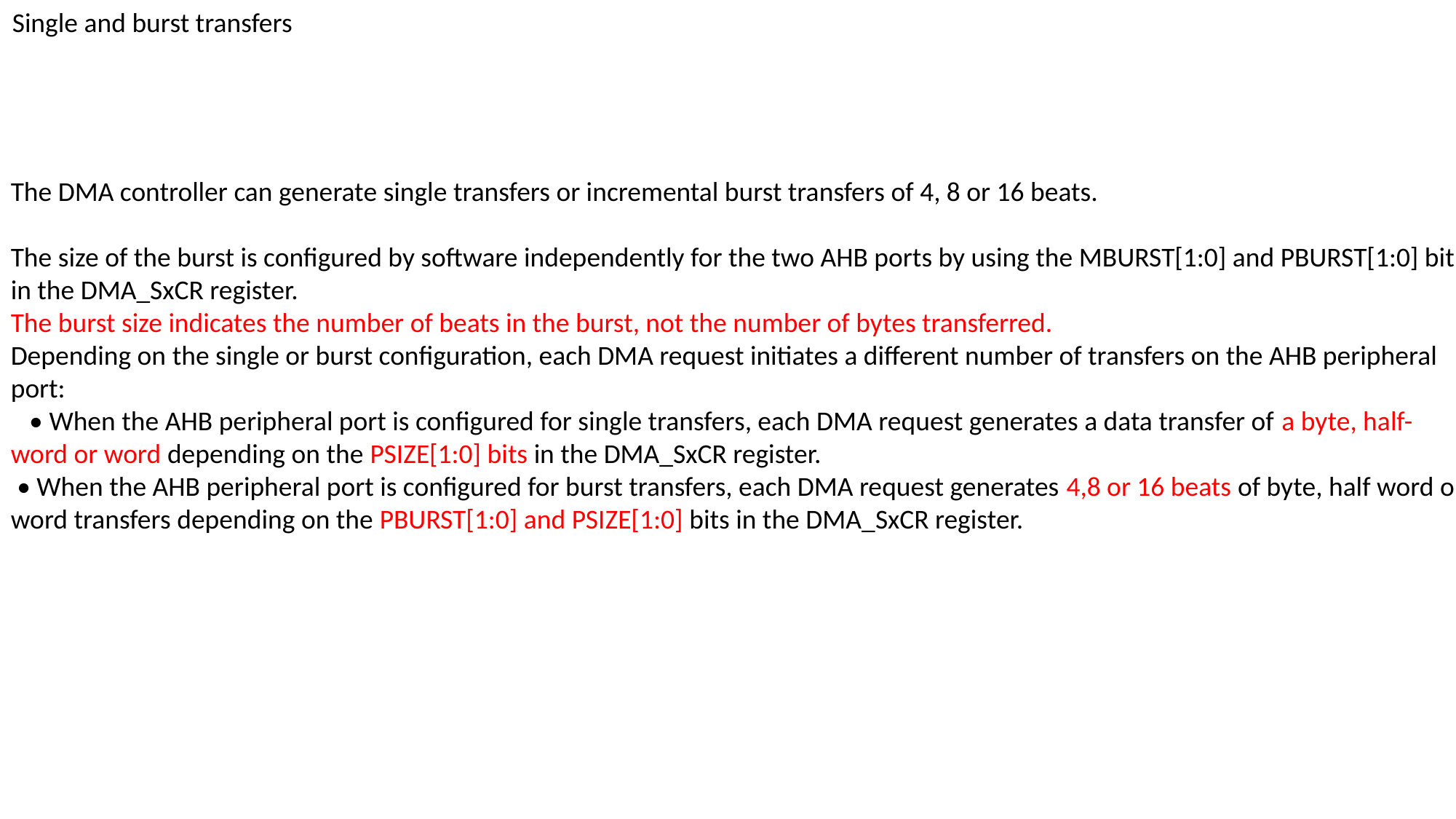

Single and burst transfers
The DMA controller can generate single transfers or incremental burst transfers of 4, 8 or 16 beats.

The size of the burst is configured by software independently for the two AHB ports by using the MBURST[1:0] and PBURST[1:0] bits in the DMA_SxCR register.
The burst size indicates the number of beats in the burst, not the number of bytes transferred.
Depending on the single or burst configuration, each DMA request initiates a different number of transfers on the AHB peripheral port:
   • When the AHB peripheral port is configured for single transfers, each DMA request generates a data transfer of a byte, half-word or word depending on the PSIZE[1:0] bits in the DMA_SxCR register.
 • When the AHB peripheral port is configured for burst transfers, each DMA request generates 4,8 or 16 beats of byte, half word or word transfers depending on the PBURST[1:0] and PSIZE[1:0] bits in the DMA_SxCR register.